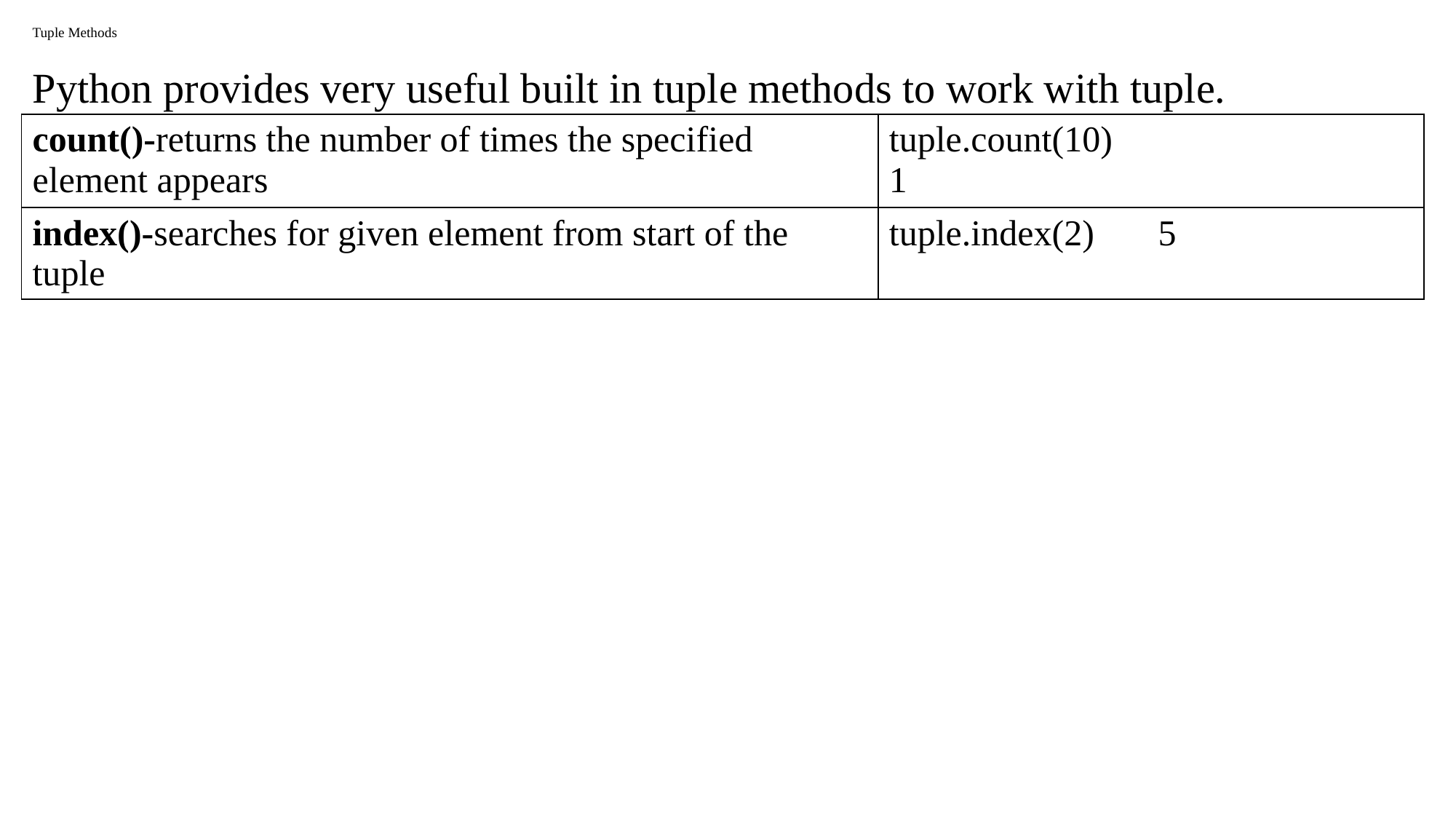

# Tuple Methods
Python provides very useful built in tuple methods to work with tuple.

| count()-returns the number of times the specified element appears | tuple.count(10) 1 |
| --- | --- |
| index()-searches for given element from start of the tuple | tuple.index(2) 5 |